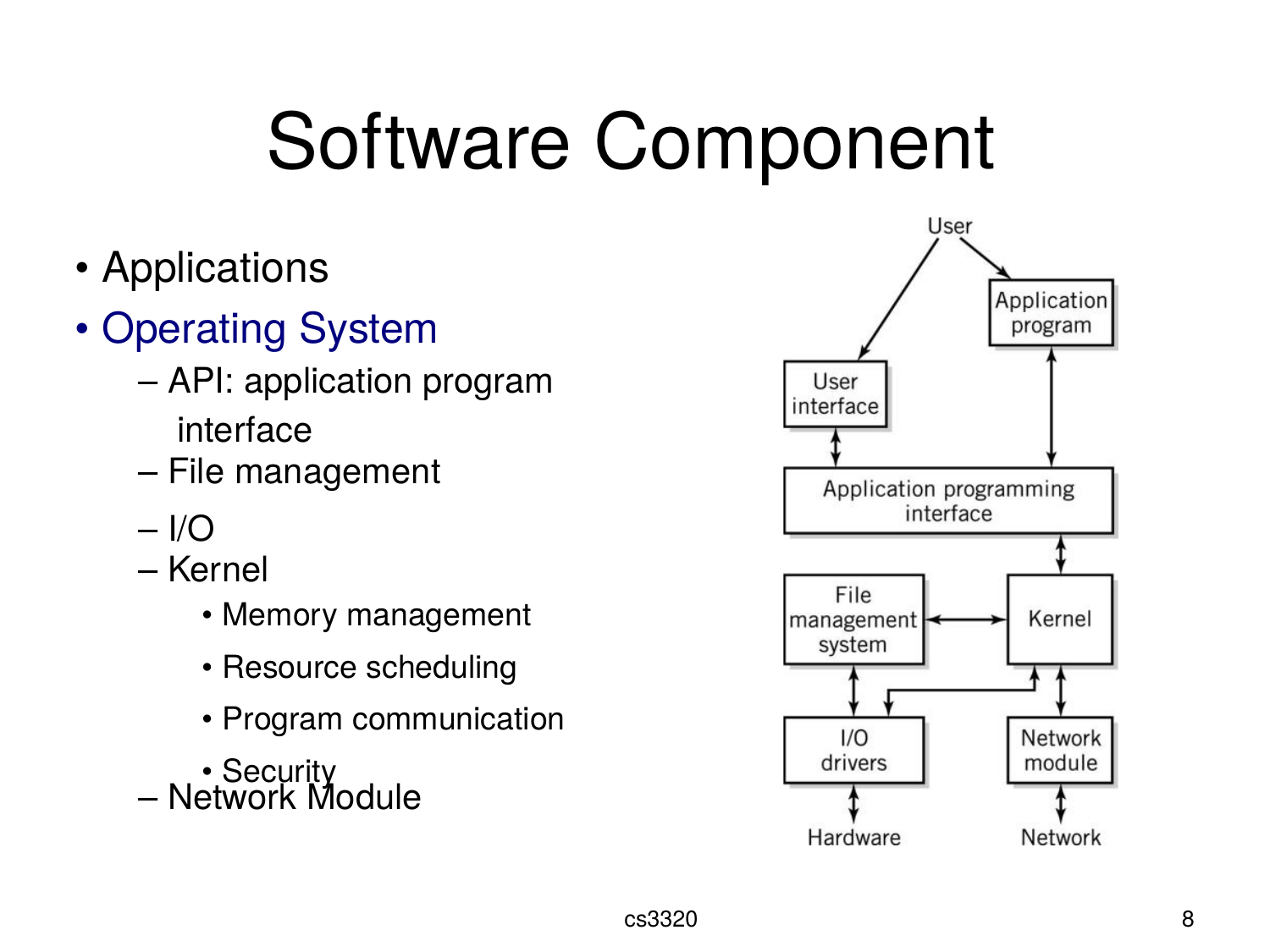

Software Component

• Applications
• Operating System
– API: application program
interface
– File management
– I/O
– Kernel
• Memory management
• Resource scheduling
• Program communication
• Security
– Network Module
cs3320
8